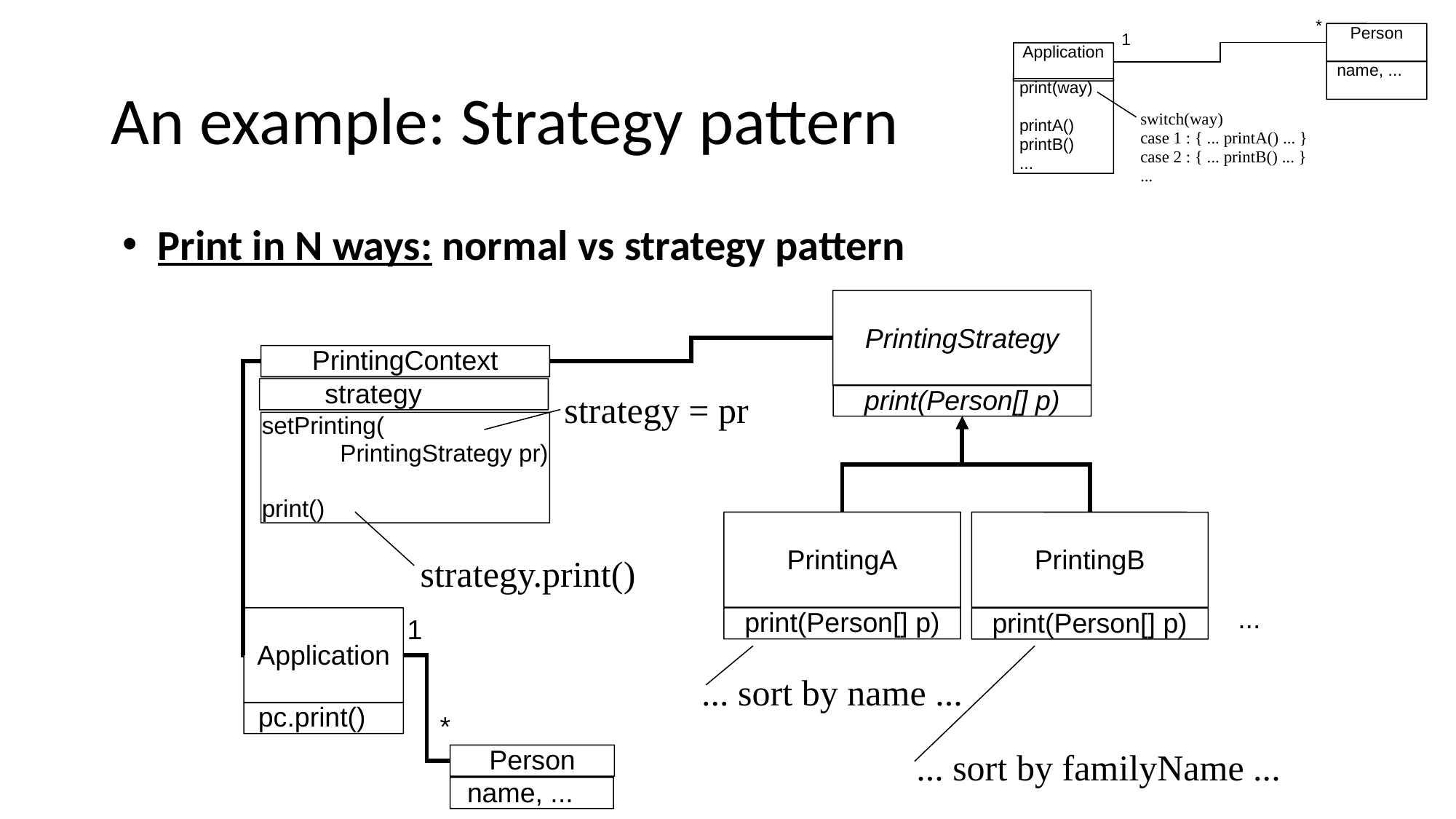

*
Person

1
Application

name, ...

print(way)

printA()
printB()
...

switch(way)
case 1 : { ... printA() ... }
case 2 : { ... printB() ... }
...
# An example: Strategy pattern
Print in N ways: normal vs strategy pattern

PrintingStrategy

print(Person[] p)
PrintingContext
strategy
setPrinting(
	PrintingStrategy pr)

print()
strategy = pr

PrintingA

print(Person[] p)

PrintingB

print(Person[] p)
strategy.print()
...

Application

pc.print()
1

 ... sort by name ...
*
Person
... sort by familyName ...
name, ...